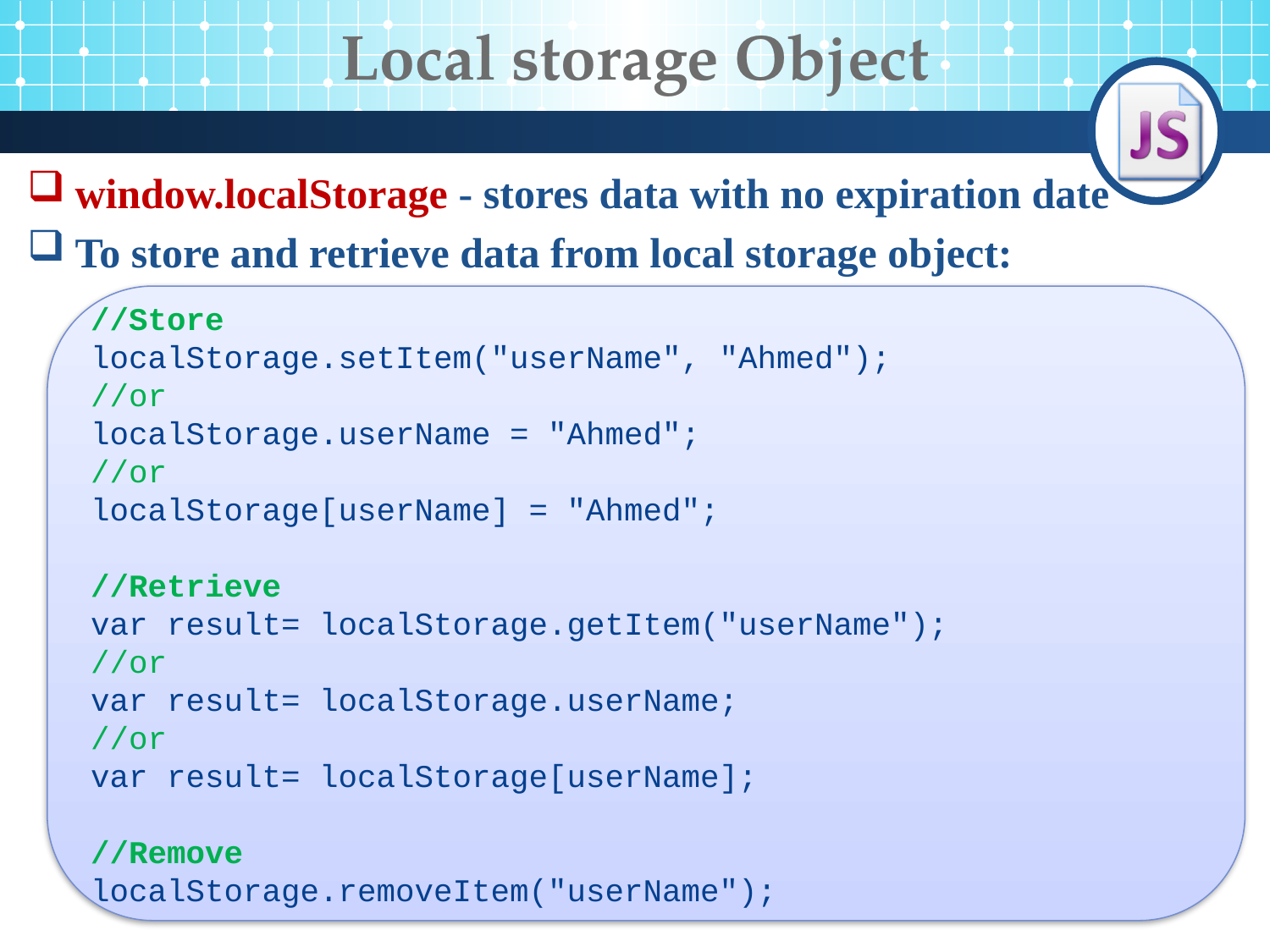

# Local storage Object
window.localStorage - stores data with no expiration date
To store and retrieve data from local storage object:

//Store
localStorage.setItem("userName", "Ahmed");
//or
localStorage.userName = "Ahmed";
//or
localStorage[userName] = "Ahmed";

//Retrieve
var result= localStorage.getItem("userName");
//or
var result= localStorage.userName;
//or
var result= localStorage[userName];

//Remove
localStorage.removeItem("userName");